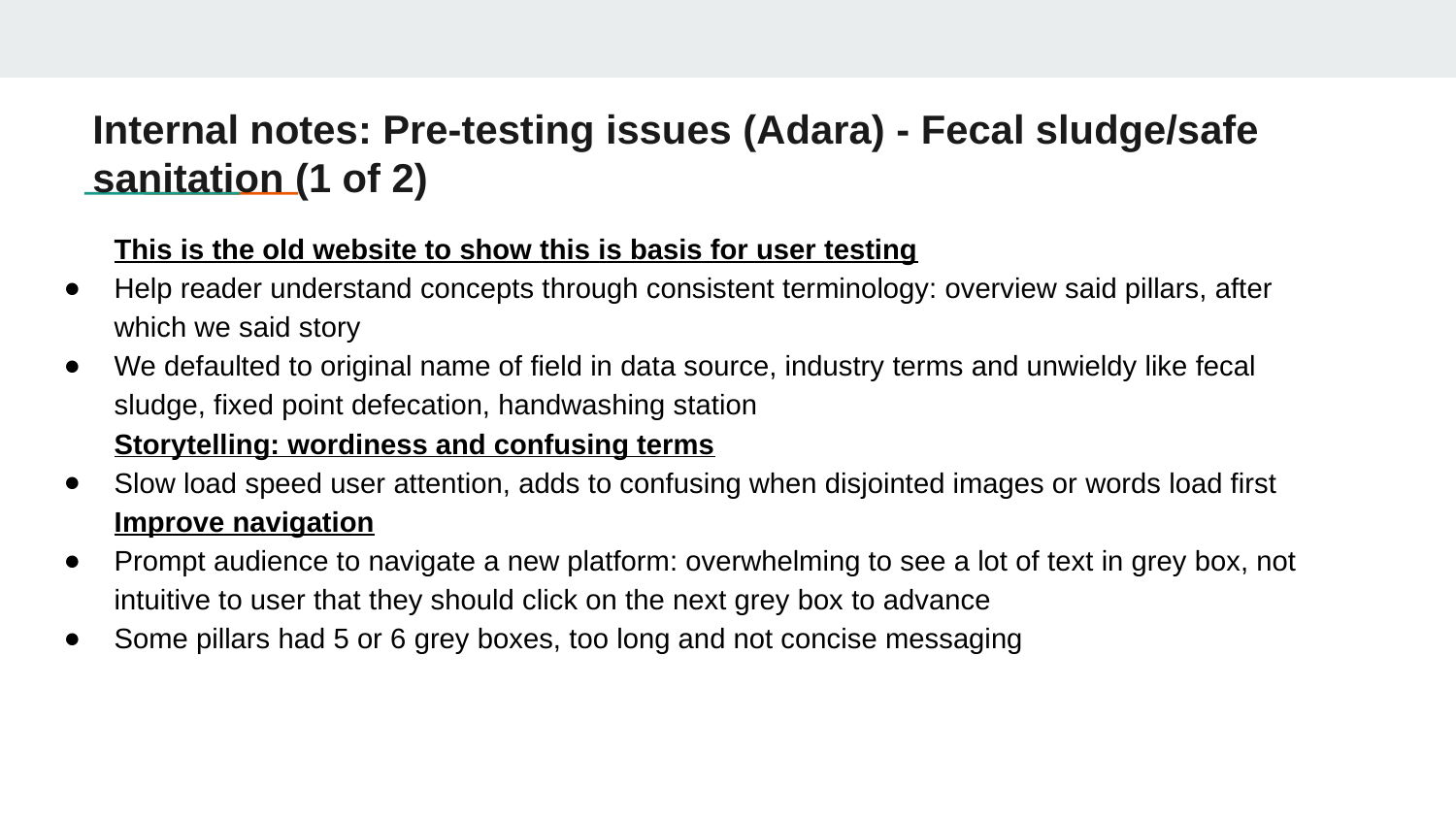

# Internal notes: Pre-testing issues (Adara) - Fecal sludge/safe sanitation (1 of 2)
This is the old website to show this is basis for user testing
Help reader understand concepts through consistent terminology: overview said pillars, after which we said story
We defaulted to original name of field in data source, industry terms and unwieldy like fecal sludge, fixed point defecation, handwashing station
Storytelling: wordiness and confusing terms
Slow load speed user attention, adds to confusing when disjointed images or words load first
Improve navigation
Prompt audience to navigate a new platform: overwhelming to see a lot of text in grey box, not intuitive to user that they should click on the next grey box to advance
Some pillars had 5 or 6 grey boxes, too long and not concise messaging